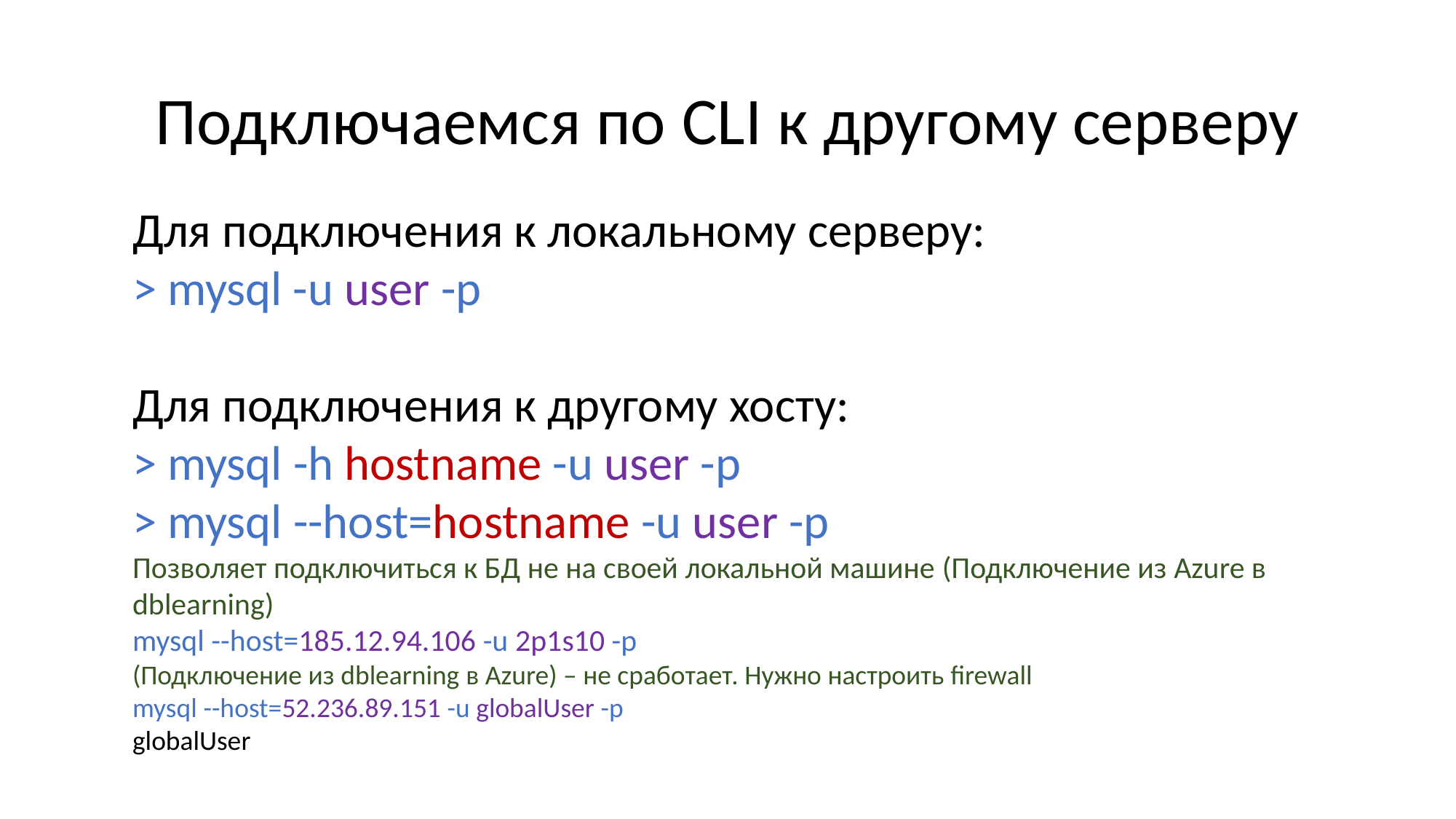

# Подключаемся по CLI к другому серверу
Для подключения к локальному серверу:
> mysql -u user -p

Для подключения к другому хосту:
> mysql -h hostname -u user -p
> mysql --host=hostname -u user -p
Позволяет подключиться к БД не на своей локальной машине (Подключение из Azure в dblearning)
mysql --host=185.12.94.106 -u 2p1s10 -p
(Подключение из dblearning в Azure) – не сработает. Нужно настроить firewall
mysql --host=52.236.89.151 -u globalUser -p
globalUser